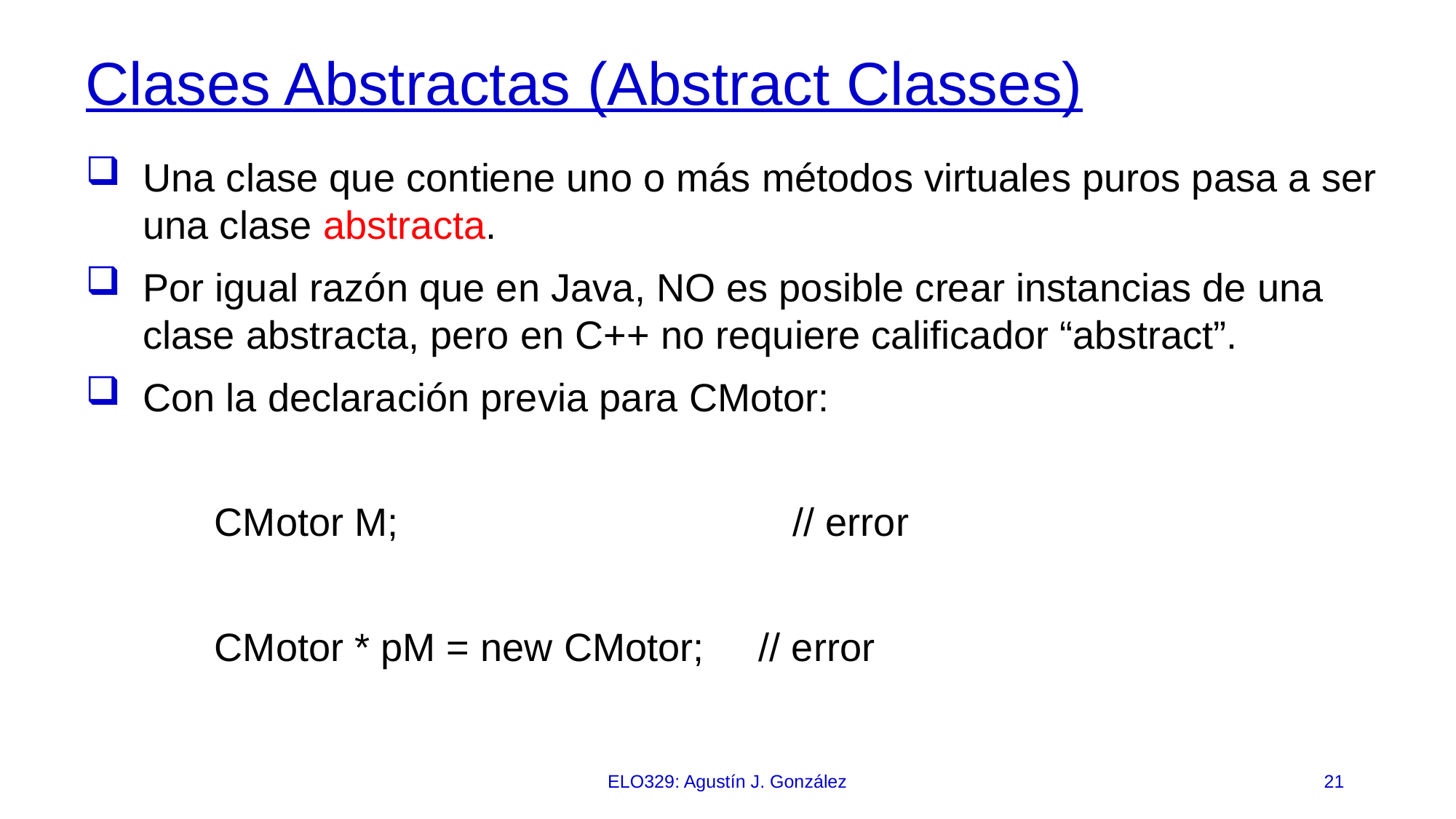

# Clases Abstractas (Abstract Classes)‏
Una clase que contiene uno o más métodos virtuales puros pasa a ser una clase abstracta.
Por igual razón que en Java, NO es posible crear instancias de una clase abstracta, pero en C++ no requiere calificador “abstract”.
Con la declaración previa para CMotor:

CMotor M;    			   // error

CMotor * pM = new CMotor;     // error
ELO329: Agustín J. González
21